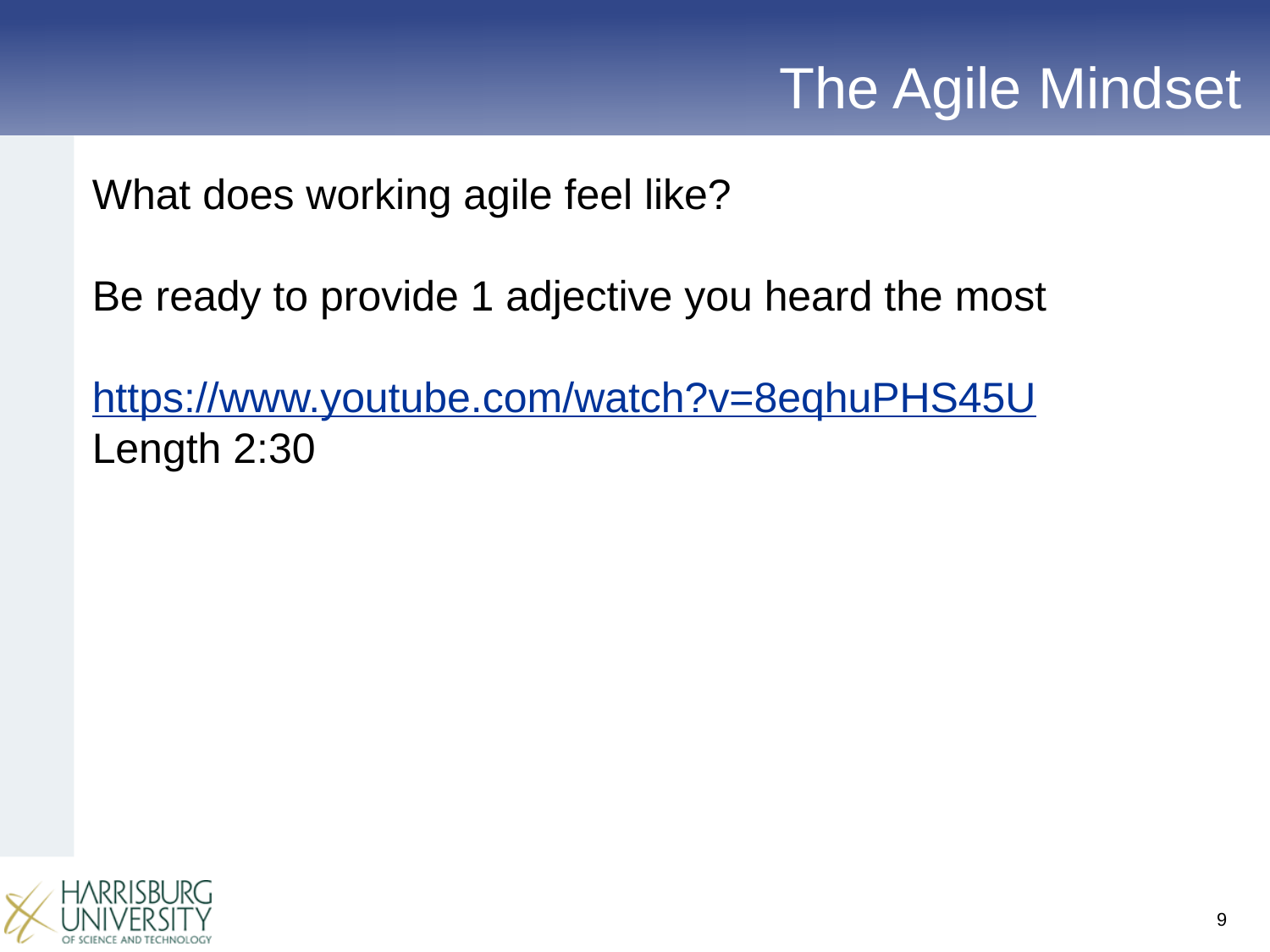

# The Agile Mindset
What does working agile feel like?

Be ready to provide 1 adjective you heard the most

https://www.youtube.com/watch?v=8eqhuPHS45U
Length 2:30

9